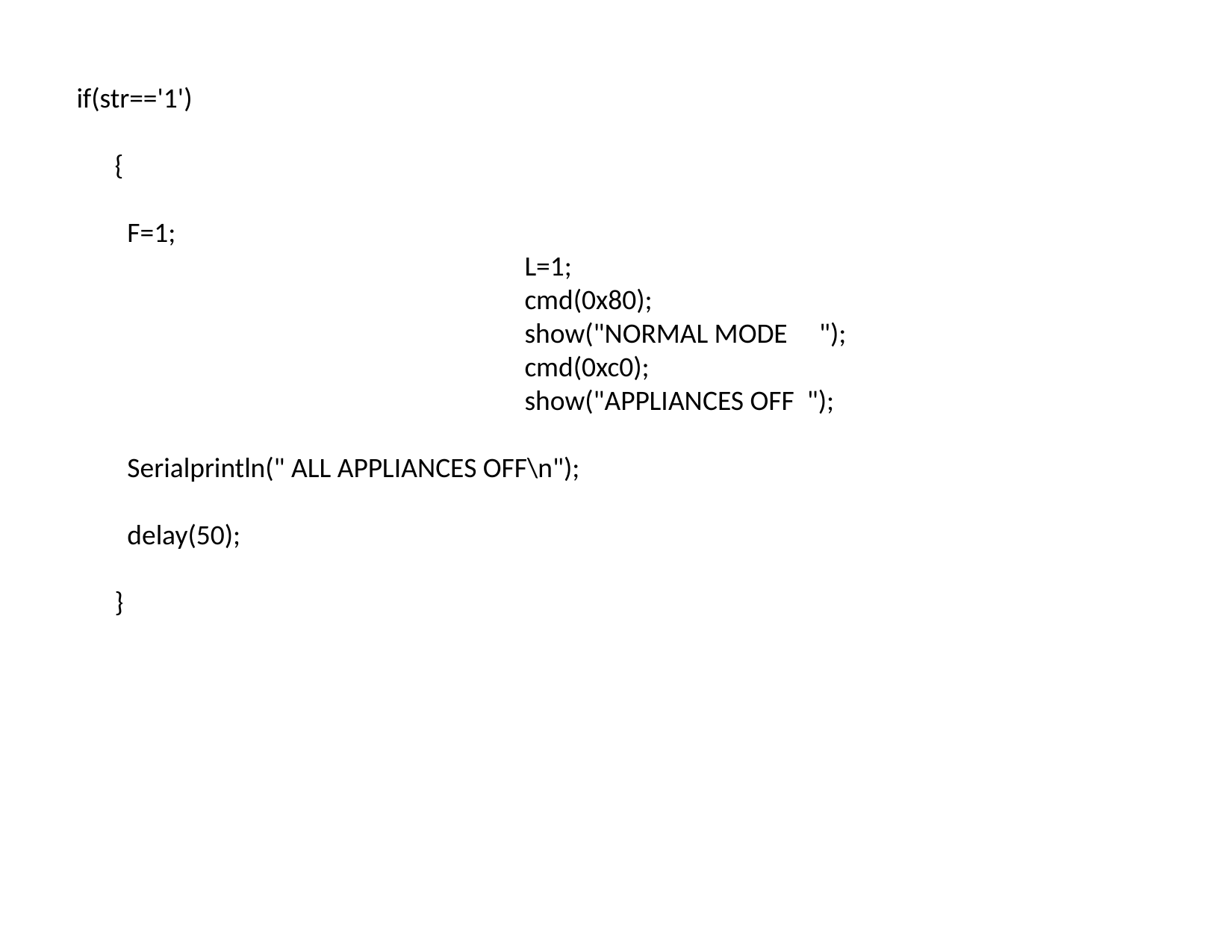

if(str=='1')

      {

        F=1;
				L=1;
				cmd(0x80);
				show("NORMAL MODE     ");
				cmd(0xc0);
				show("APPLIANCES OFF  ");

        Serialprintln(" ALL APPLIANCES OFF\n");

        delay(50);

      }